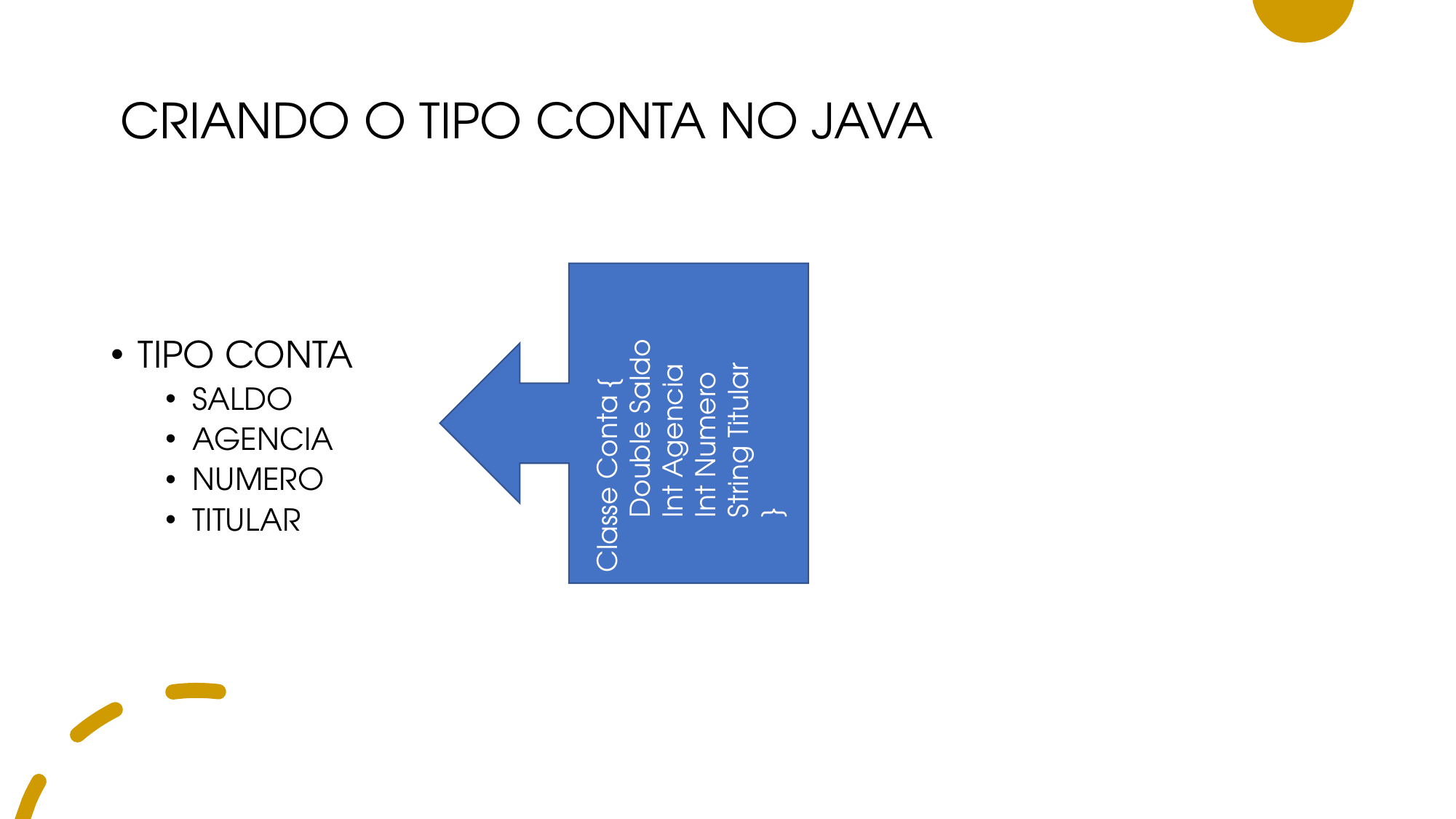

# CRIANDO O TIPO CONTA NO JAVA

TIPO CONTA
SALDO
AGENCIA
NUMERO
TITULAR
Classe Conta {
Double Saldo
Int Agencia
Int Numero
String Titular
}